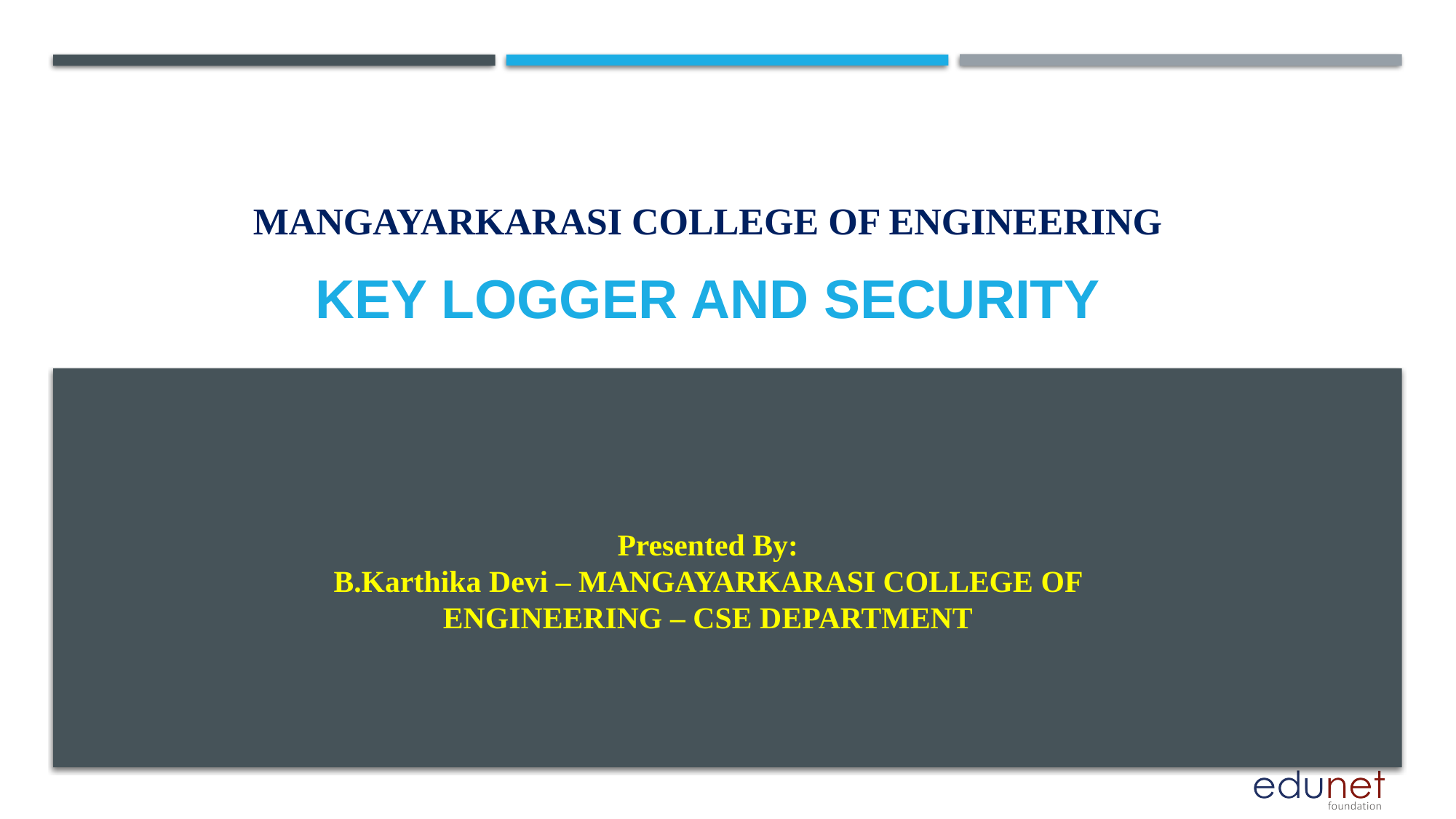

Mangayarkarasi college of engineering
# Key LOGGER and security
Presented By:
B.Karthika Devi – MANGAYARKARASI COLLEGE OF ENGINEERING – CSE DEPARTMENT